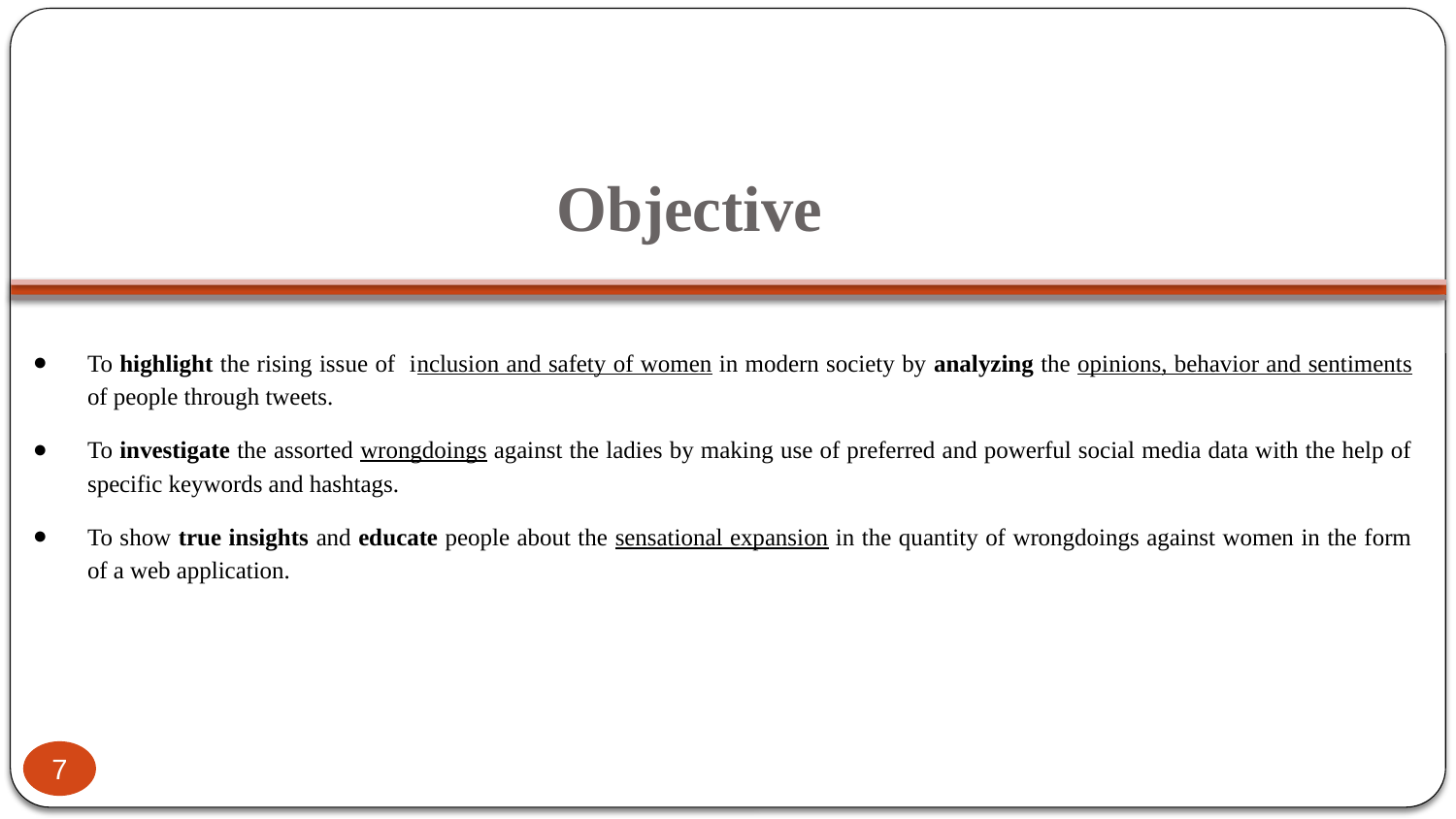

# Objective
To highlight the rising issue of  inclusion and safety of women in modern society by analyzing the opinions, behavior and sentiments of people through tweets.
To investigate the assorted wrongdoings against the ladies by making use of preferred and powerful social media data with the help of specific keywords and hashtags.
To show true insights and educate people about the sensational expansion in the quantity of wrongdoings against women in the form of a web application.
7